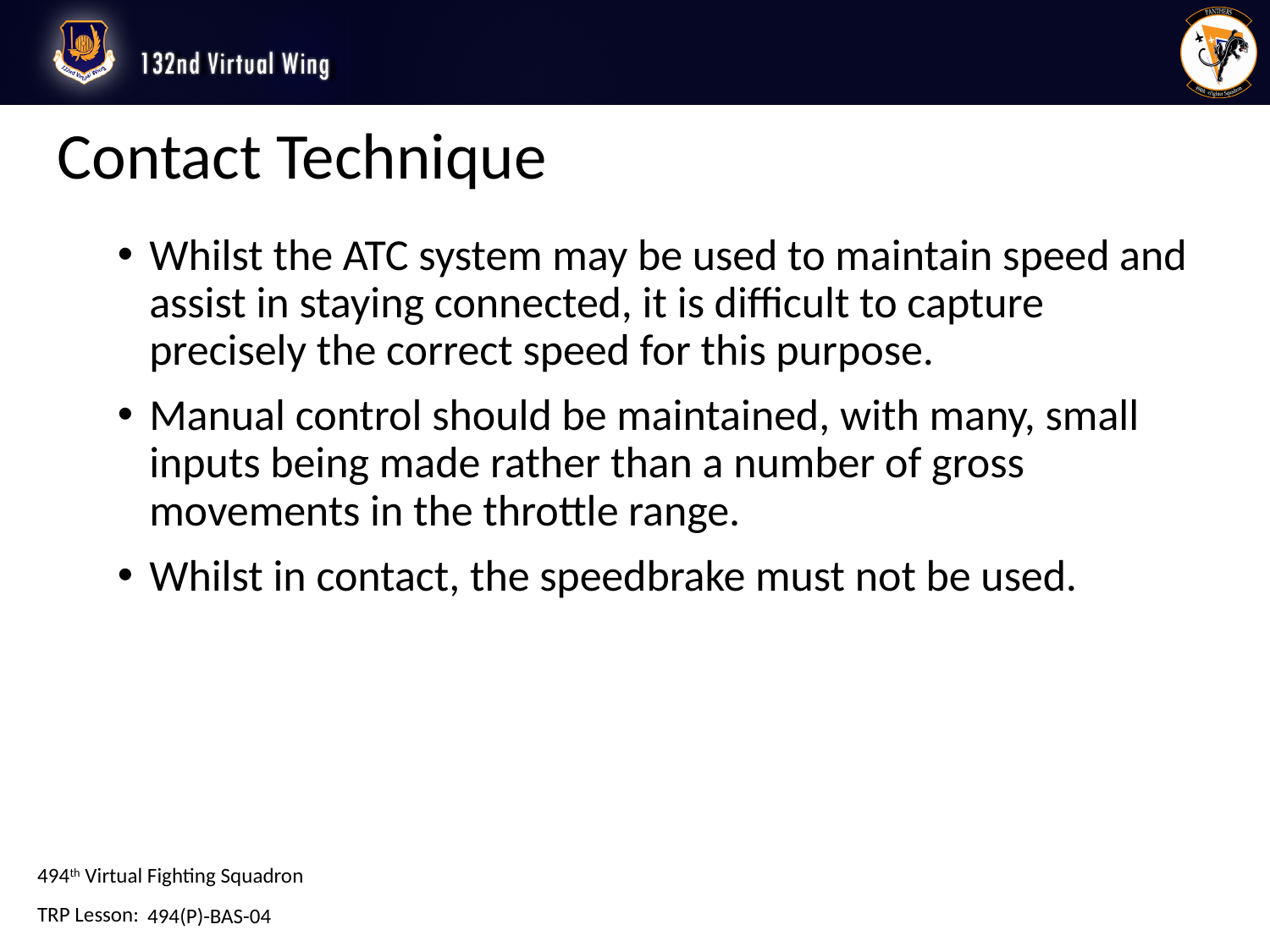

# Contact Technique
Whilst the ATC system may be used to maintain speed and assist in staying connected, it is difficult to capture precisely the correct speed for this purpose.
Manual control should be maintained, with many, small inputs being made rather than a number of gross movements in the throttle range.
Whilst in contact, the speedbrake must not be used.
494(P)-BAS-04